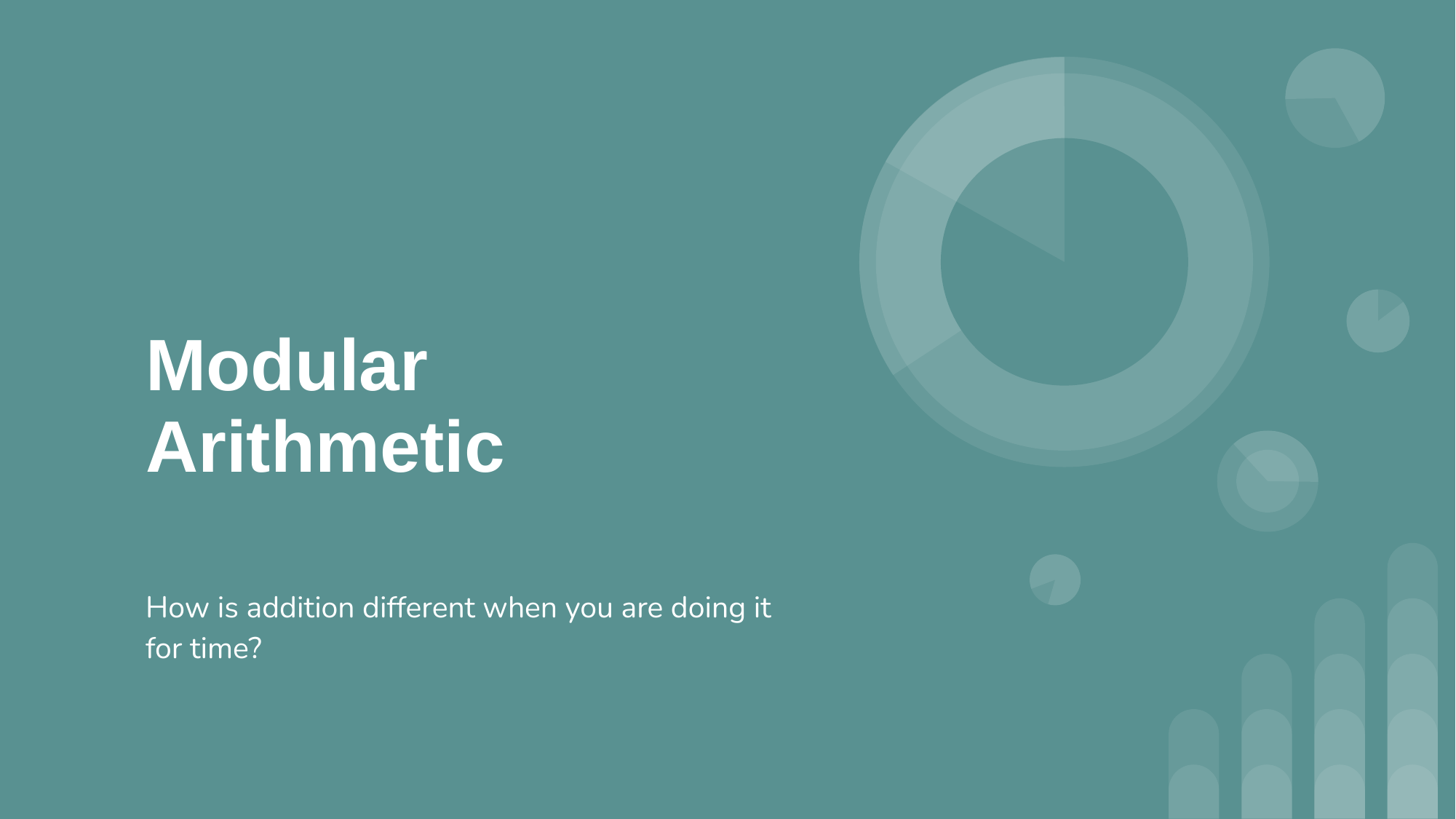

# Modular Arithmetic
How is addition different when you are doing it for time?